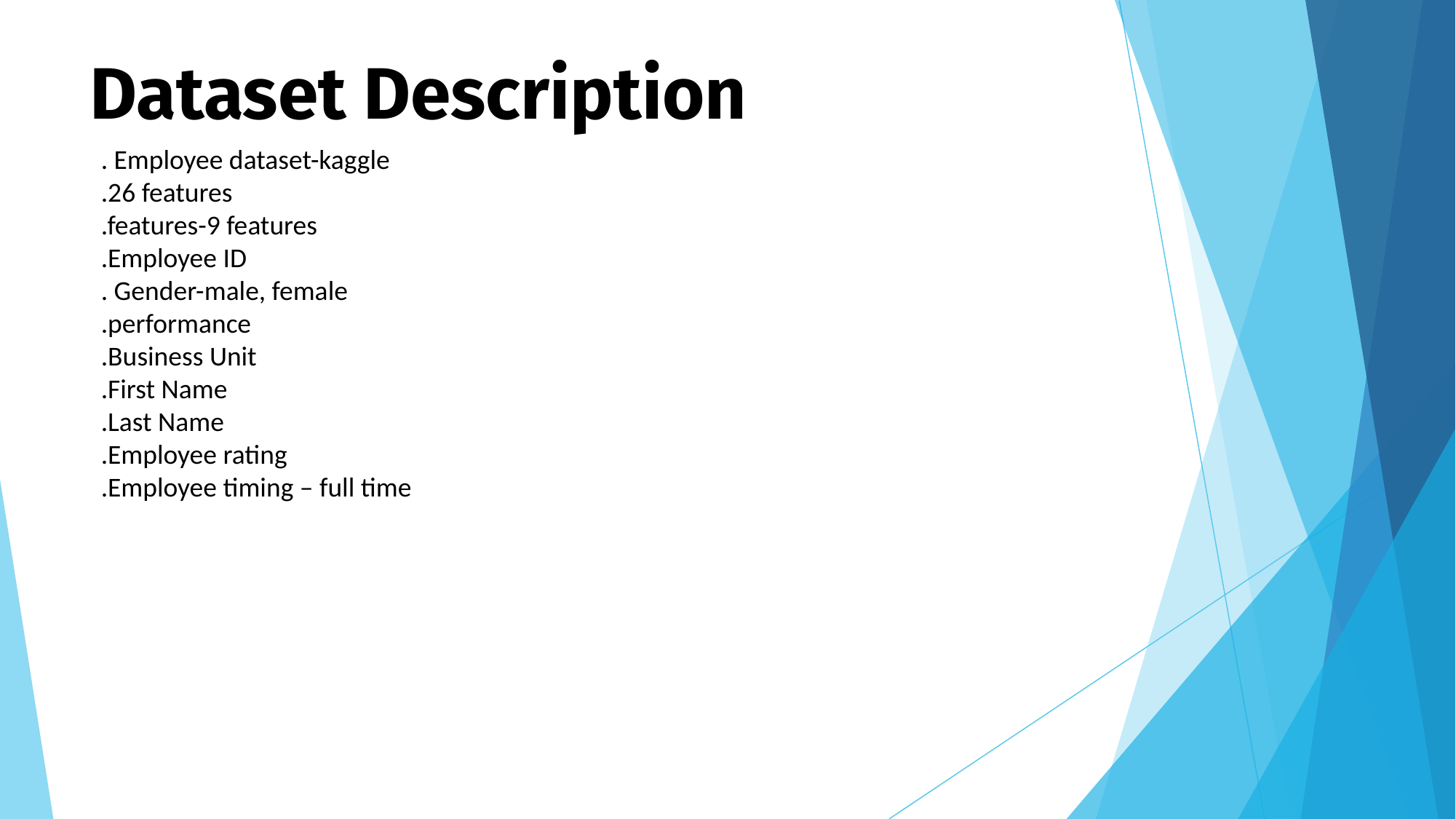

# Dataset Description

. Employee dataset-kaggle
.26 features
.features-9 features
.Employee ID
. Gender-male, female
.performance
.Business Unit
.First Name
.Last Name
.Employee rating
.Employee timing – full time